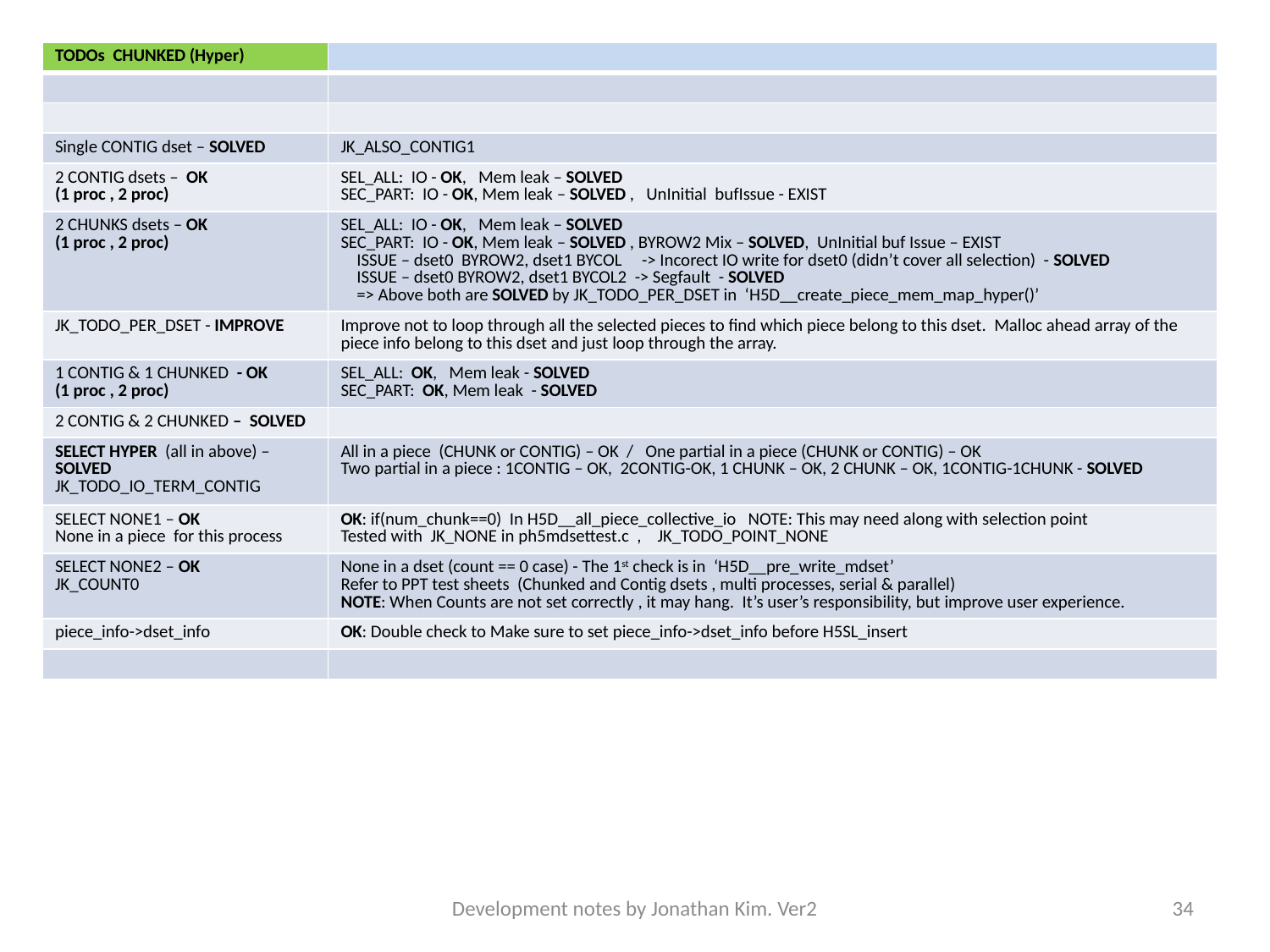

| TODOs CHUNKED (Hyper) |  |
| --- | --- |
|  |  |
|  |  |
| Single CONTIG dset – SOLVED | JK\_ALSO\_CONTIG1 |
| 2 CONTIG dsets – OK (1 proc , 2 proc) | SEL\_ALL: IO - OK, Mem leak – SOLVED SEC\_PART: IO - OK, Mem leak – SOLVED , UnInitial bufIssue - EXIST |
| 2 CHUNKS dsets – OK (1 proc , 2 proc) | SEL\_ALL: IO - OK, Mem leak – SOLVED SEC\_PART: IO - OK, Mem leak – SOLVED , BYROW2 Mix – SOLVED, UnInitial buf Issue – EXIST ISSUE – dset0 BYROW2, dset1 BYCOL -> Incorect IO write for dset0 (didn’t cover all selection) - SOLVED ISSUE – dset0 BYROW2, dset1 BYCOL2 -> Segfault - SOLVED => Above both are SOLVED by JK\_TODO\_PER\_DSET in ‘H5D\_\_create\_piece\_mem\_map\_hyper()’ |
| JK\_TODO\_PER\_DSET - IMPROVE | Improve not to loop through all the selected pieces to find which piece belong to this dset. Malloc ahead array of the piece info belong to this dset and just loop through the array. |
| 1 CONTIG & 1 CHUNKED - OK (1 proc , 2 proc) | SEL\_ALL: OK, Mem leak - SOLVED SEC\_PART: OK, Mem leak - SOLVED |
| 2 CONTIG & 2 CHUNKED – SOLVED |  |
| SELECT HYPER (all in above) – SOLVED JK\_TODO\_IO\_TERM\_CONTIG | All in a piece (CHUNK or CONTIG) – OK / One partial in a piece (CHUNK or CONTIG) – OK Two partial in a piece : 1CONTIG – OK, 2CONTIG-OK, 1 CHUNK – OK, 2 CHUNK – OK, 1CONTIG-1CHUNK - SOLVED |
| SELECT NONE1 – OK None in a piece for this process | OK: if(num\_chunk==0) In H5D\_\_all\_piece\_collective\_io NOTE: This may need along with selection point Tested with JK\_NONE in ph5mdsettest.c , JK\_TODO\_POINT\_NONE |
| SELECT NONE2 – OK JK\_COUNT0 | None in a dset (count == 0 case) - The 1st check is in ‘H5D\_\_pre\_write\_mdset’ Refer to PPT test sheets (Chunked and Contig dsets , multi processes, serial & parallel) NOTE: When Counts are not set correctly , it may hang. It’s user’s responsibility, but improve user experience. |
| piece\_info->dset\_info | OK: Double check to Make sure to set piece\_info->dset\_info before H5SL\_insert |
|  |  |
Development notes by Jonathan Kim. Ver2
34